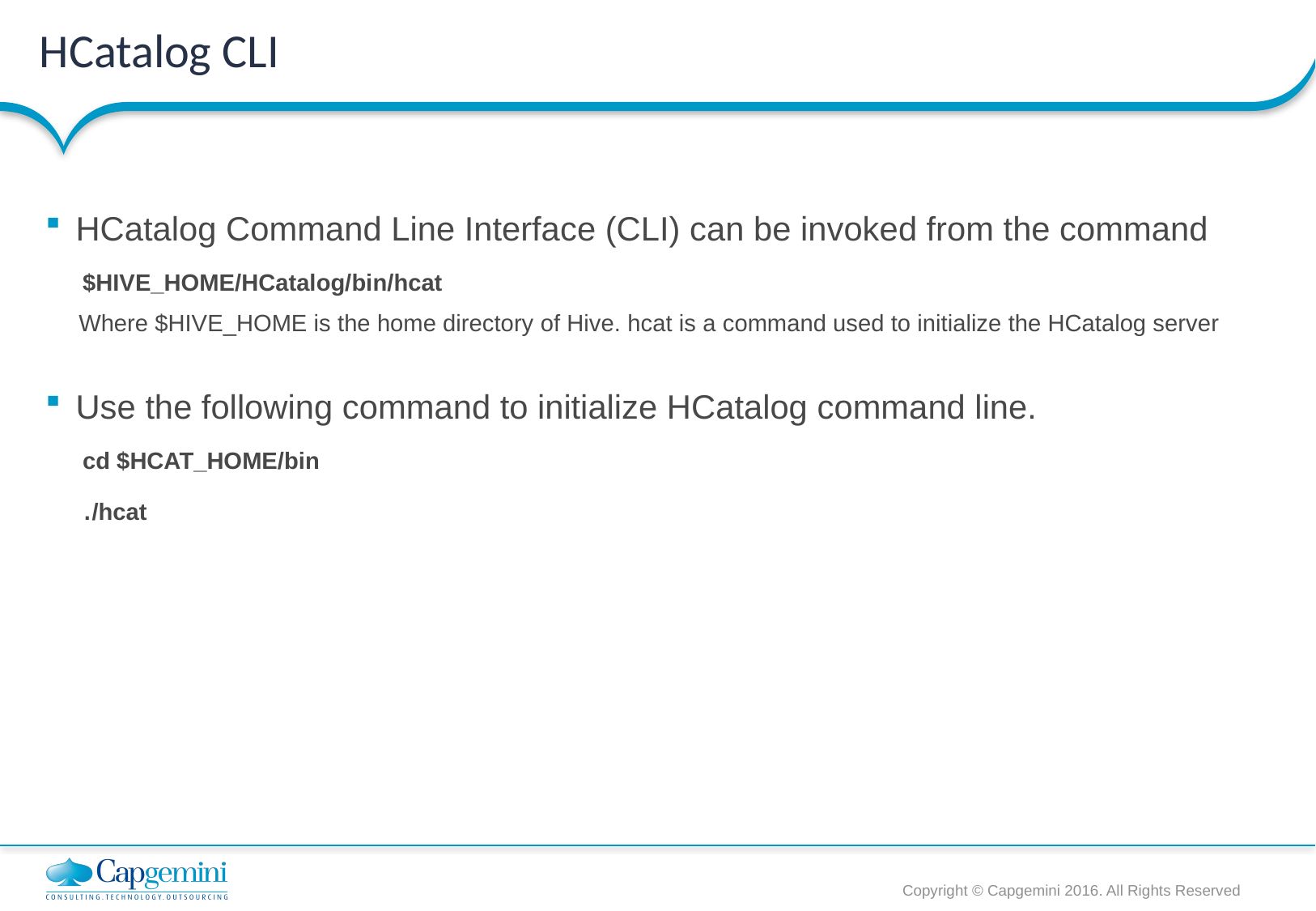

# HCatalog CLI

HCatalog Command Line Interface (CLI) can be invoked from the command
    $HIVE_HOME/HCatalog/bin/hcat
     Where $HIVE_HOME is the home directory of Hive. hcat is a command used to initialize the HCatalog server

Use the following command to initialize HCatalog command line.
    cd $HCAT_HOME/bin
    ./hcat